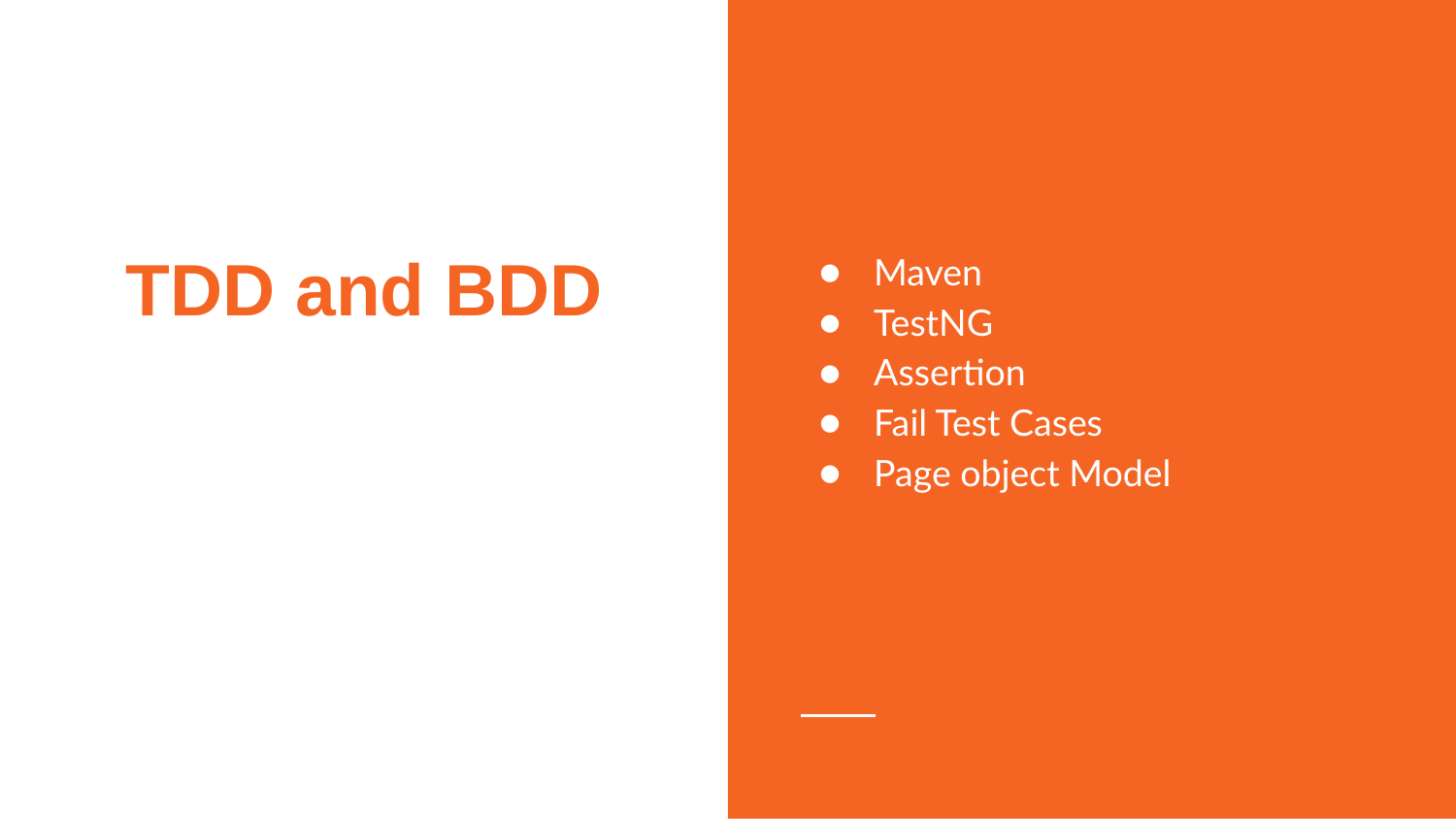

Maven
TestNG
Assertion
Fail Test Cases
Page object Model

# TDD and BDD